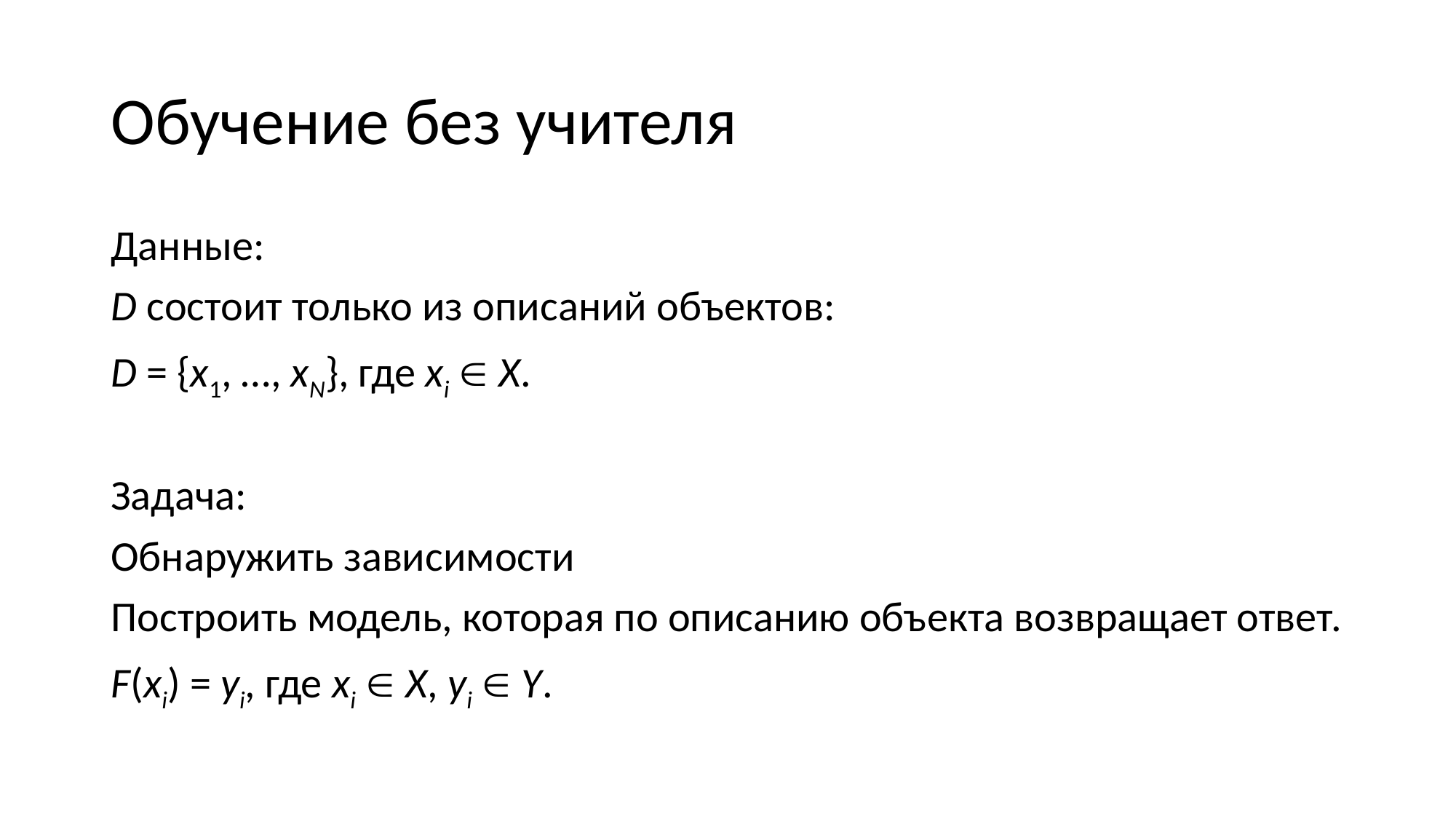

# Обучение без учителя
Данные:
D состоит только из описаний объектов:
D = {x1, …, xN}, где xi ∈ X.

Задача:
Обнаружить зависимости
Построить модель, которая по описанию объекта возвращает ответ.
F(xi) = yi, где xi ∈ X, yi ∈ Y.